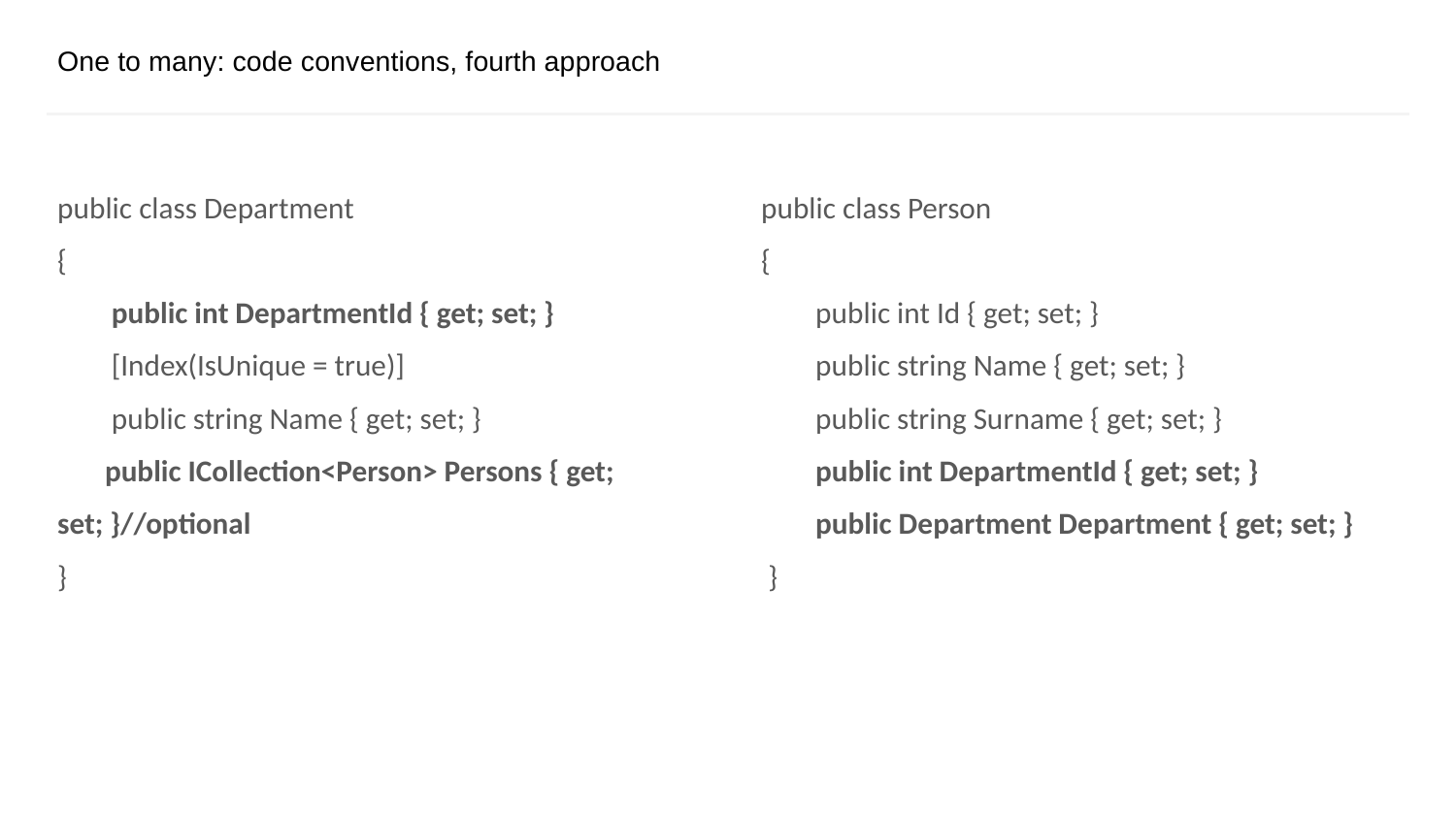

# One to many: code conventions, fourth approach
public class Department
{
        public int DepartmentId { get; set; }
        [Index(IsUnique = true)]
        public string Name { get; set; }
       public ICollection<Person> Persons { get; set; }//optional
}

public class Person
{
        public int Id { get; set; }
        public string Name { get; set; }
        public string Surname { get; set; }
        public int DepartmentId { get; set; }
        public Department Department { get; set; }
 }

CONFIDENTIAL  |  © 2019 EPAM Systems, Inc.